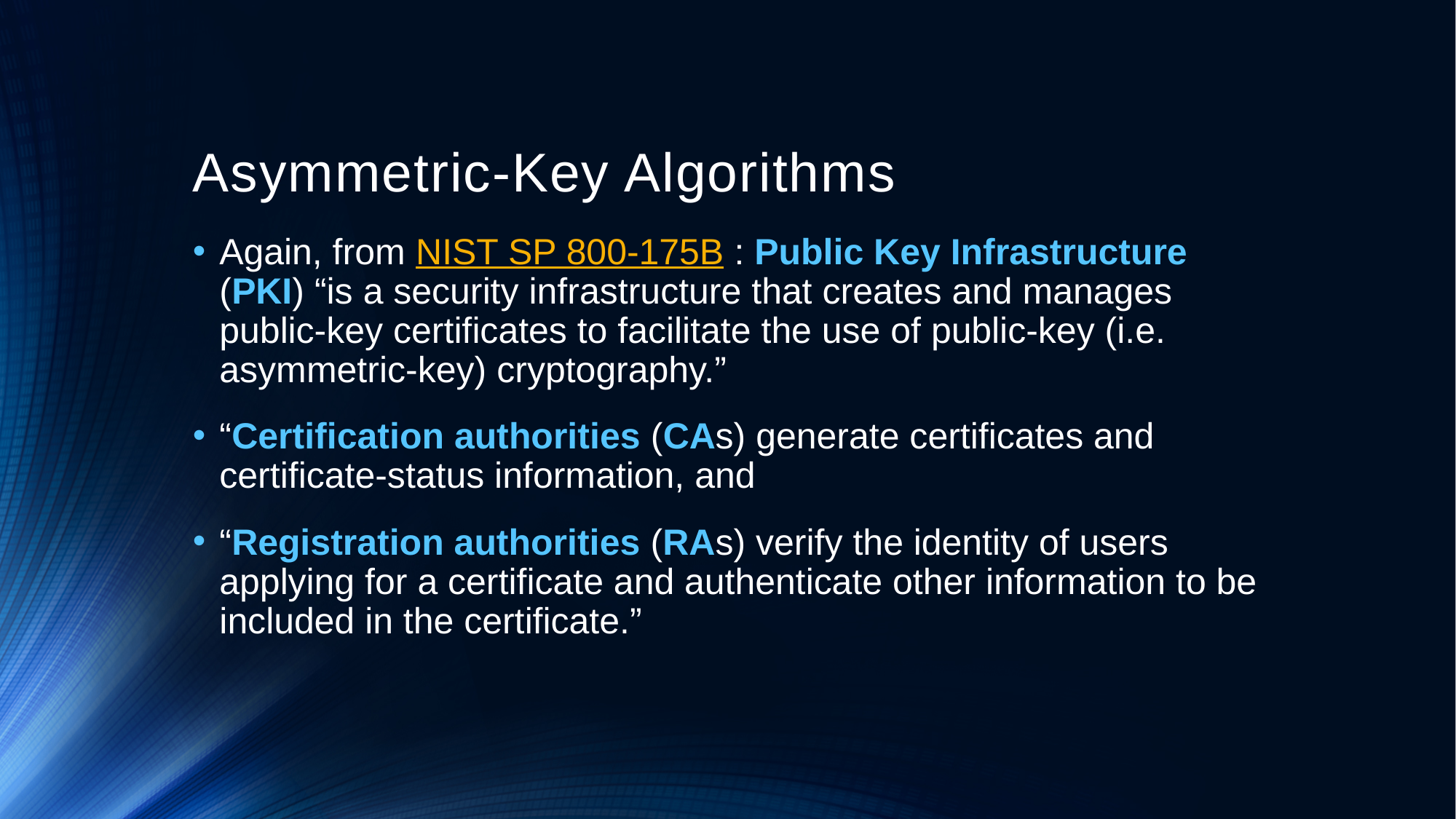

# Asymmetric-Key Algorithms
Again, from NIST SP 800-175B : Public Key Infrastructure (PKI) “is a security infrastructure that creates and manages public-key certificates to facilitate the use of public-key (i.e. asymmetric-key) cryptography.”
“Certification authorities (CAs) generate certificates and certificate-status information, and
“Registration authorities (RAs) verify the identity of users applying for a certificate and authenticate other information to be included in the certificate.”